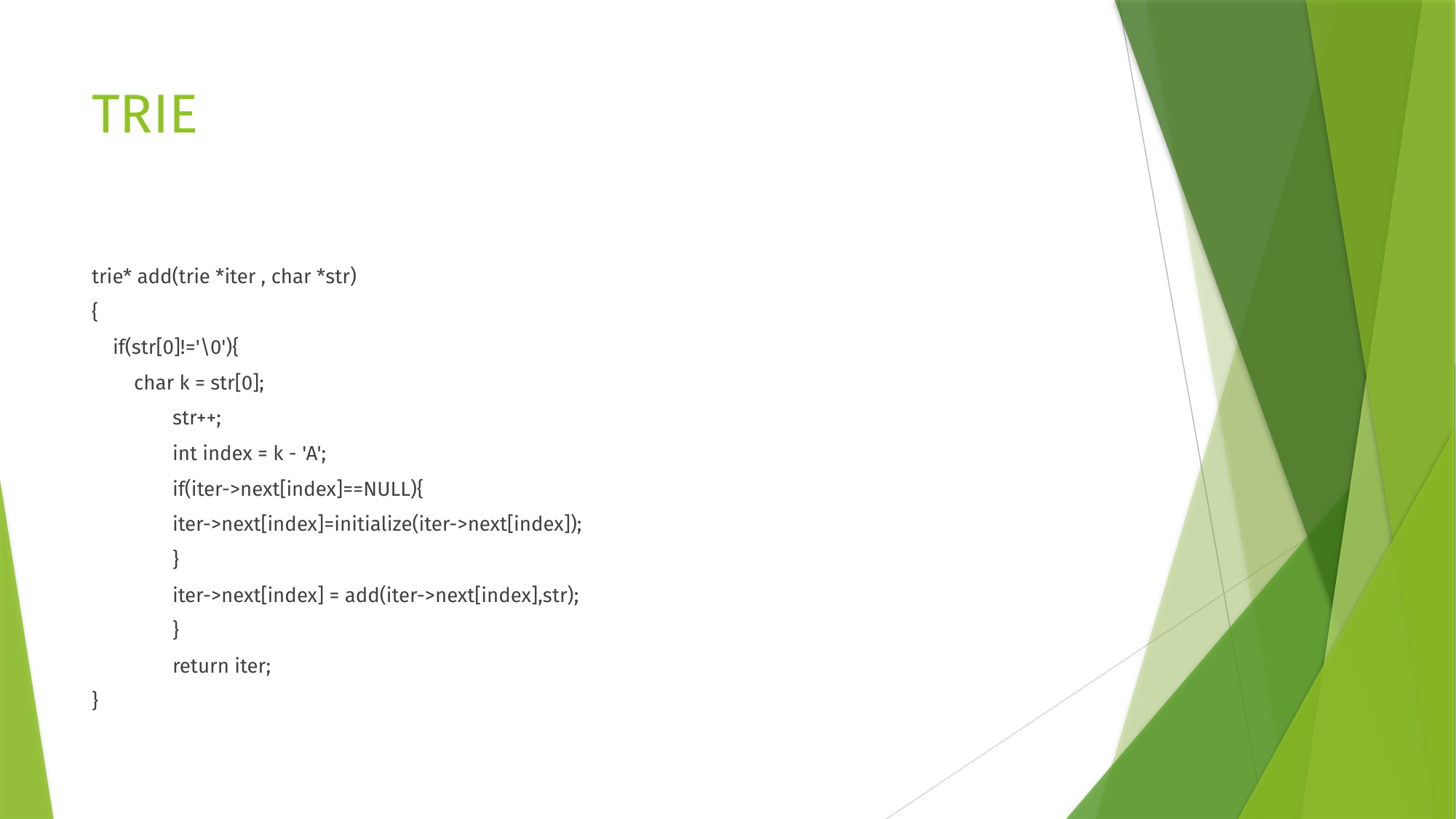

# TRIE
trie* add(trie *iter , char *str)
{
    if(str[0]!='\0'){
        char k = str[0];
		str++;
		int index = k - 'A';
		if(iter->next[index]==NULL){
			iter->next[index]=initialize(iter->next[index]);
		}
		iter->next[index] = add(iter->next[index],str);
	}
	return iter;
}